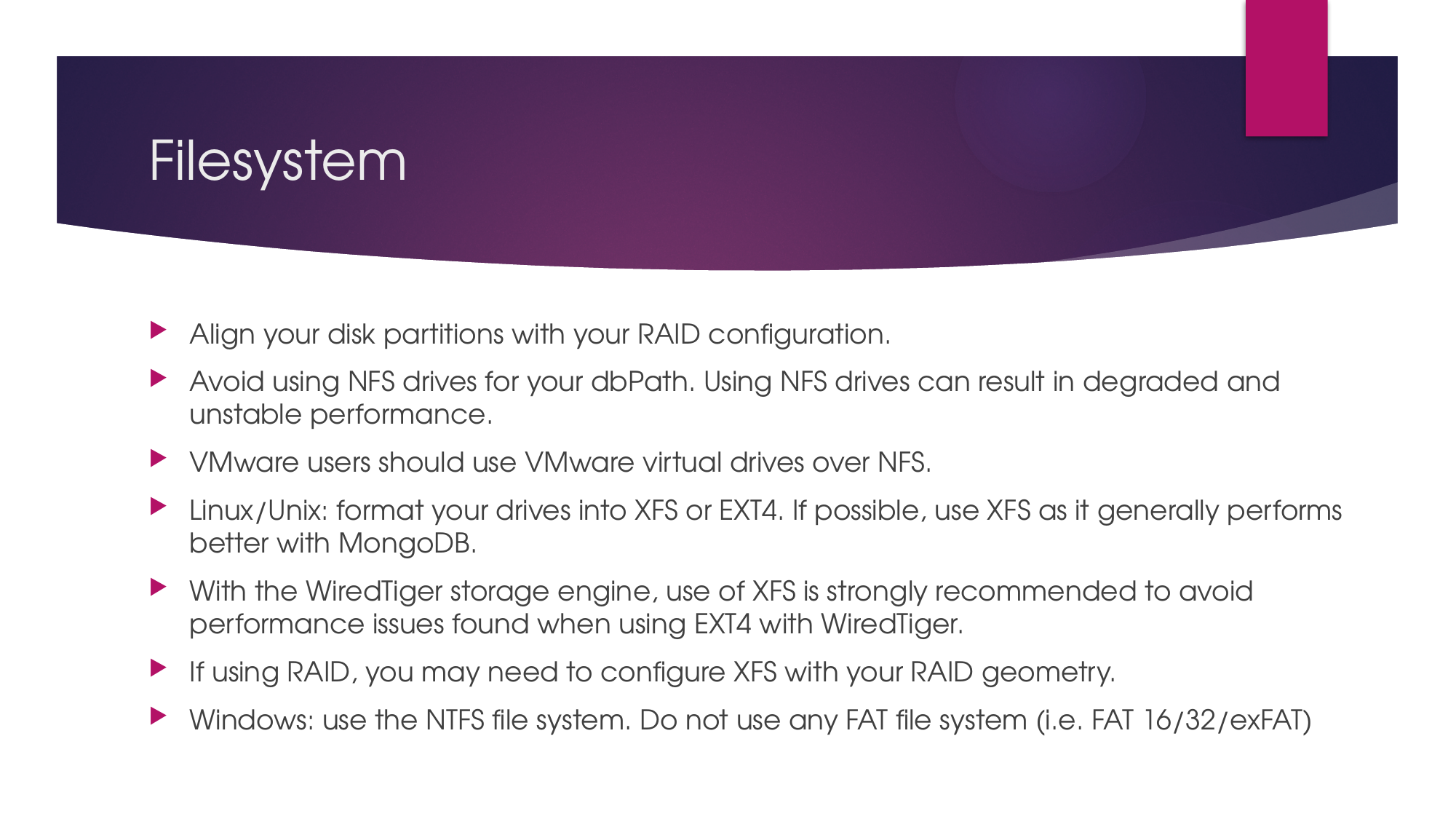

# Filesystem
Align your disk partitions with your RAID configuration.
Avoid using NFS drives for your dbPath. Using NFS drives can result in degraded and unstable performance.
VMware users should use VMware virtual drives over NFS.
Linux/Unix: format your drives into XFS or EXT4. If possible, use XFS as it generally performs better with MongoDB.
With the WiredTiger storage engine, use of XFS is strongly recommended to avoid performance issues found when using EXT4 with WiredTiger.
If using RAID, you may need to configure XFS with your RAID geometry.
Windows: use the NTFS file system. Do not use any FAT file system (i.e. FAT 16/32/exFAT)